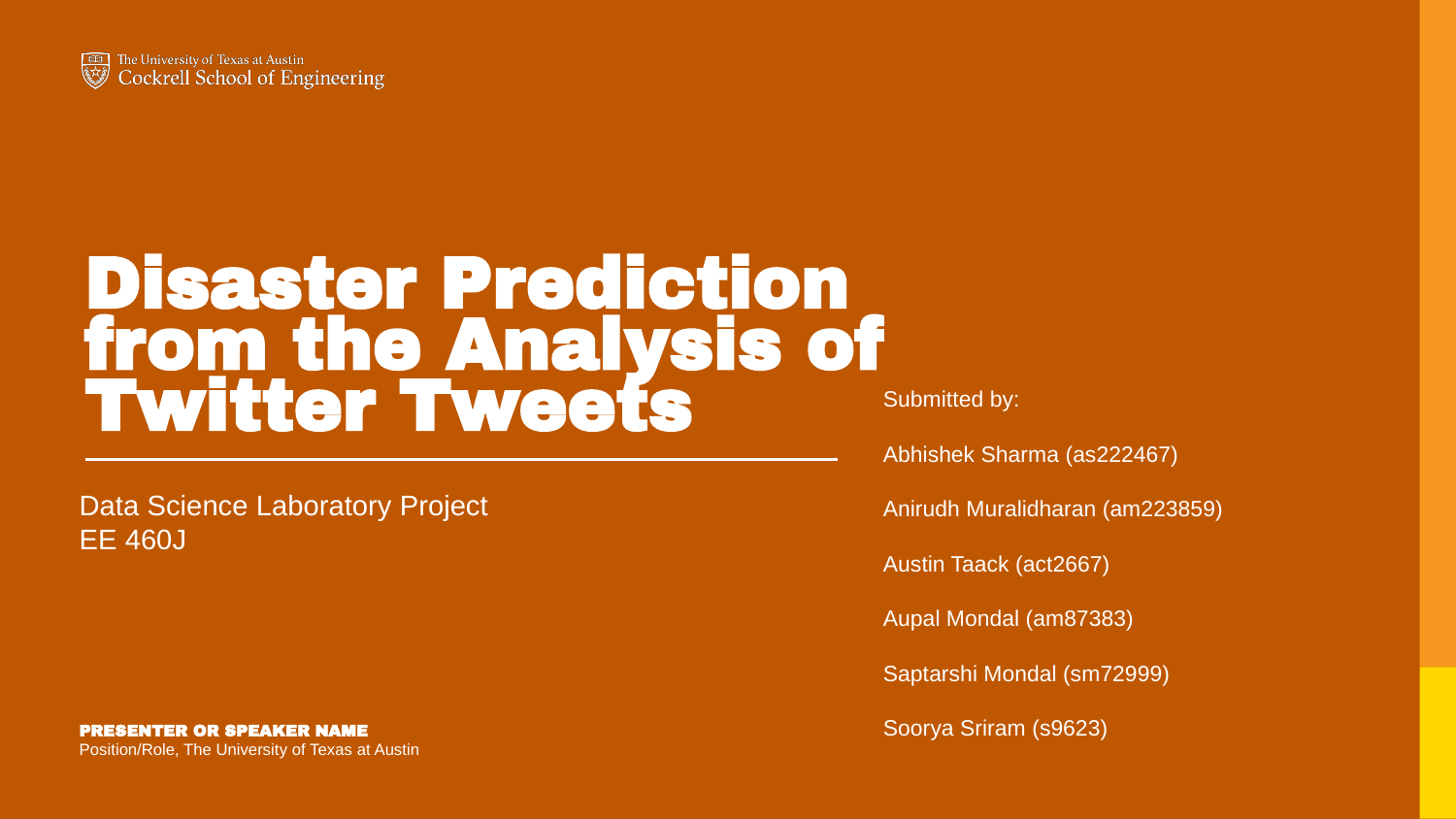

Disaster Prediction from the Analysis of Twitter Tweets
Submitted by:
Abhishek Sharma (as222467)
Anirudh Muralidharan (am223859)
Austin Taack (act2667)
Aupal Mondal (am87383)
Saptarshi Mondal (sm72999)
Soorya Sriram (s9623)

Data Science Laboratory Project
EE 460J

PRESENTER OR SPEAKER NAME
Position/Role, The University of Texas at Austin